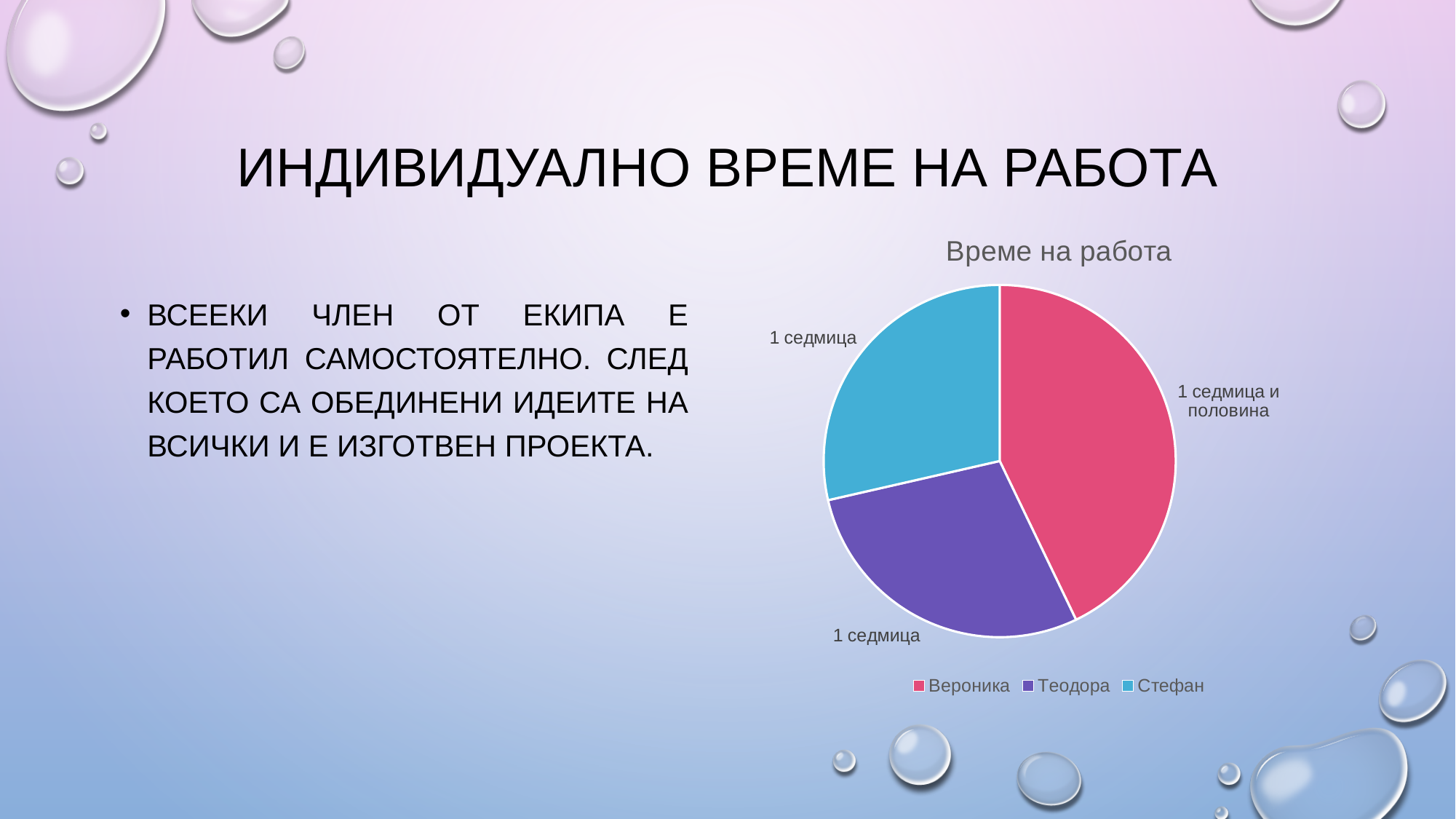

# Индивидуално време на работа

### Chart:

| Category | Време на работа |
|---|---|
| Вероника | 1.5 |
| Теодора | 1.0 |
| Стефан | 1.0 |
Всееки член от екипа е работил самостоятелно. След което са обединени идеите на всички и е изготвен проекта.